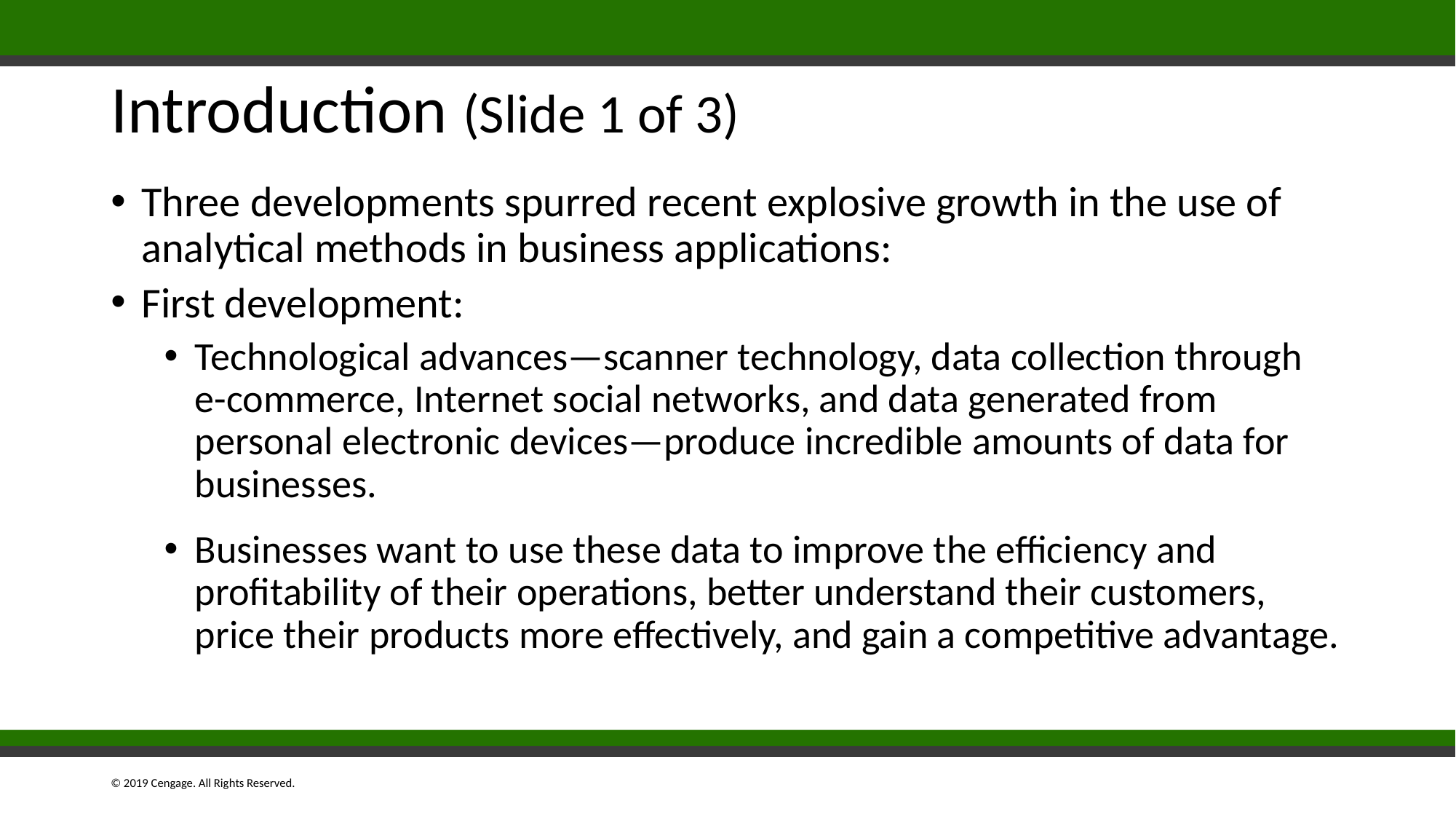

# Introduction (Slide 1 of 3)
Three developments spurred recent explosive growth in the use of analytical methods in business applications:
First development:
Technological advances—scanner technology, data collection through
e-commerce, Internet social networks, and data generated from personal electronic devices—produce incredible amounts of data for businesses.
Businesses want to use these data to improve the efficiency and profitability of their operations, better understand their customers, price their products more effectively, and gain a competitive advantage.